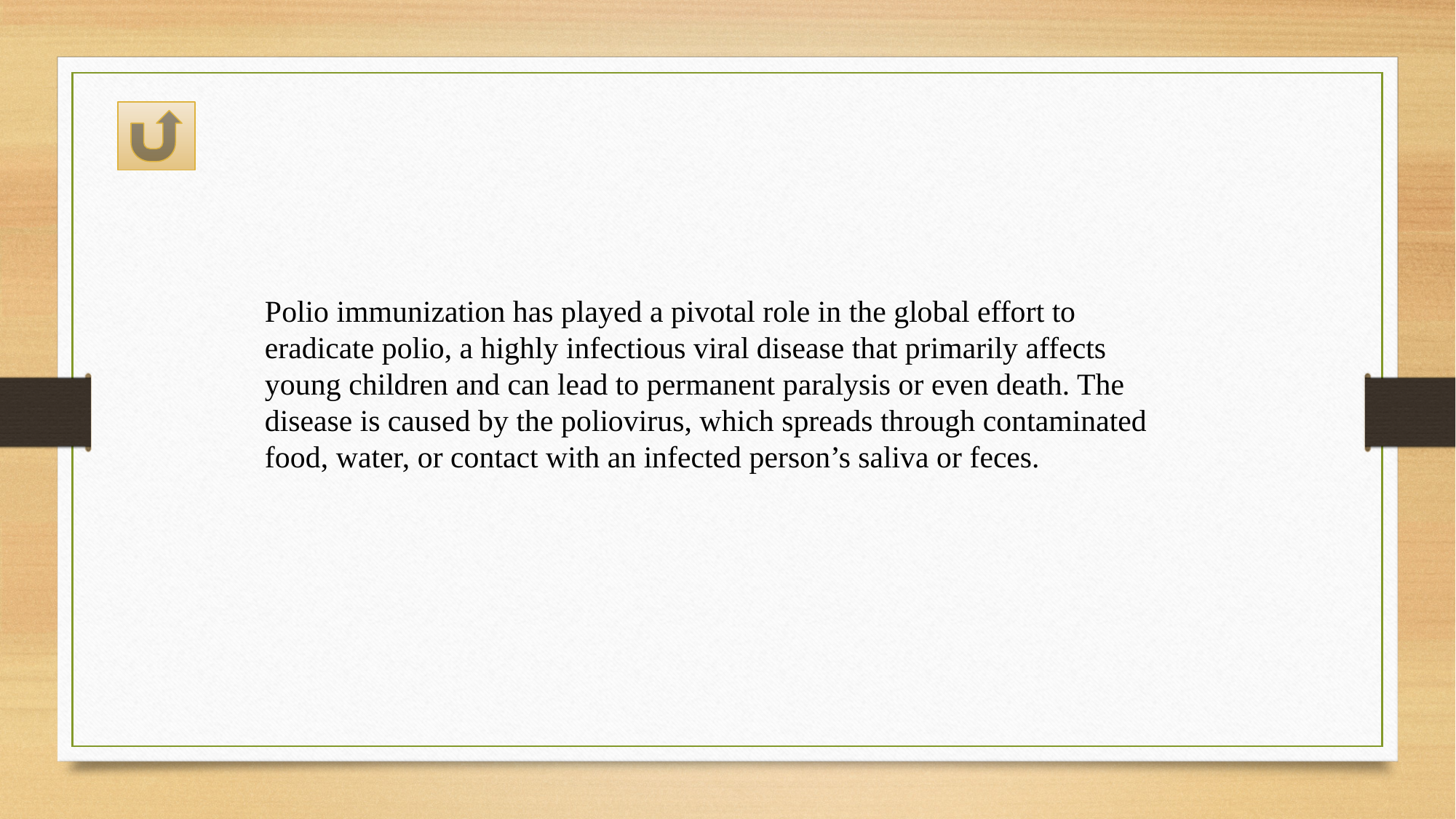

Polio immunization has played a pivotal role in the global effort to eradicate polio, a highly infectious viral disease that primarily affects young children and can lead to permanent paralysis or even death. The disease is caused by the poliovirus, which spreads through contaminated food, water, or contact with an infected person’s saliva or feces.